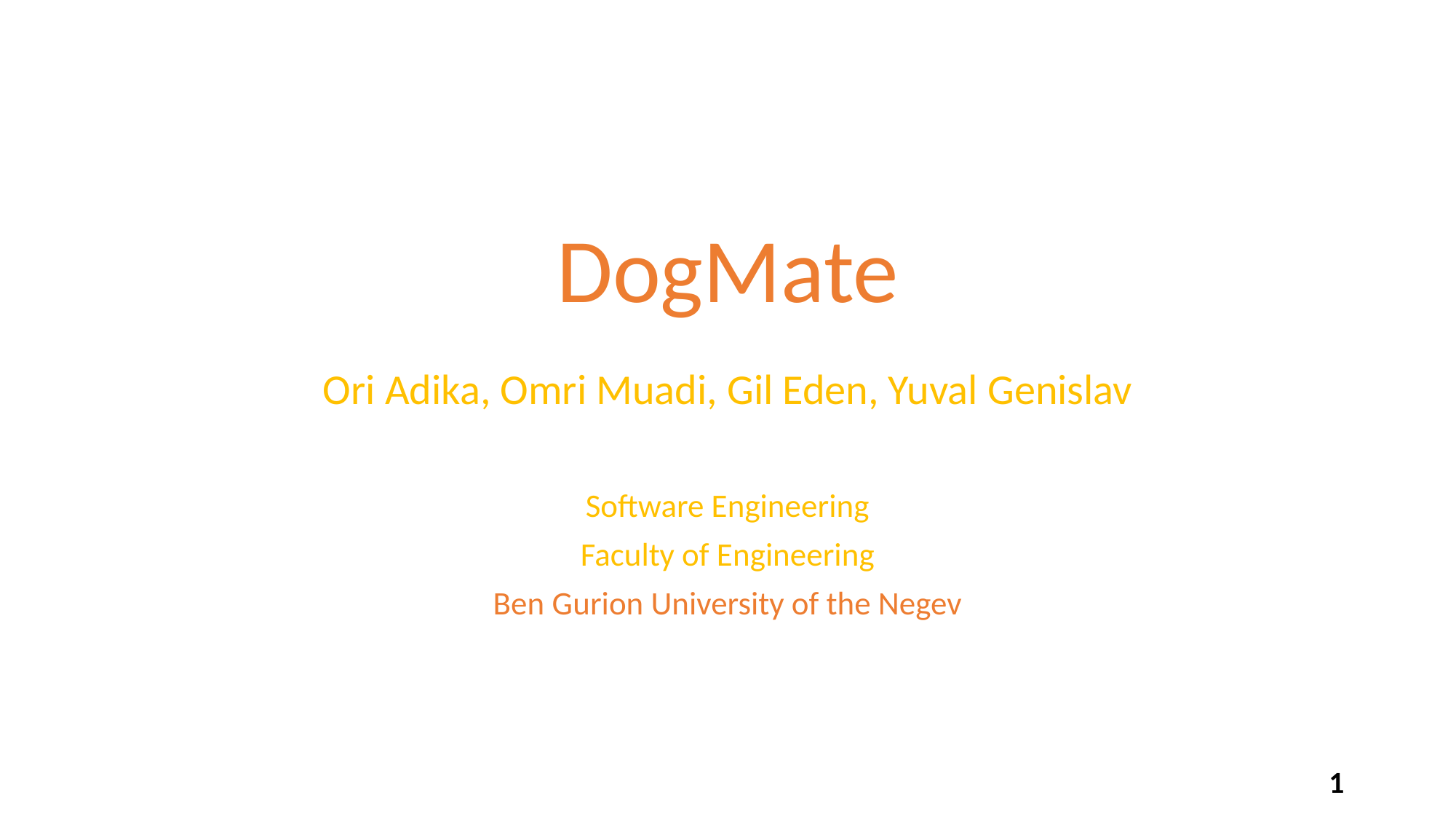

# DogMate Ori Adika, Omri Muadi, Gil Eden, Yuval Genislav

Software Engineering
Faculty of Engineering
Ben Gurion University of the Negev
1